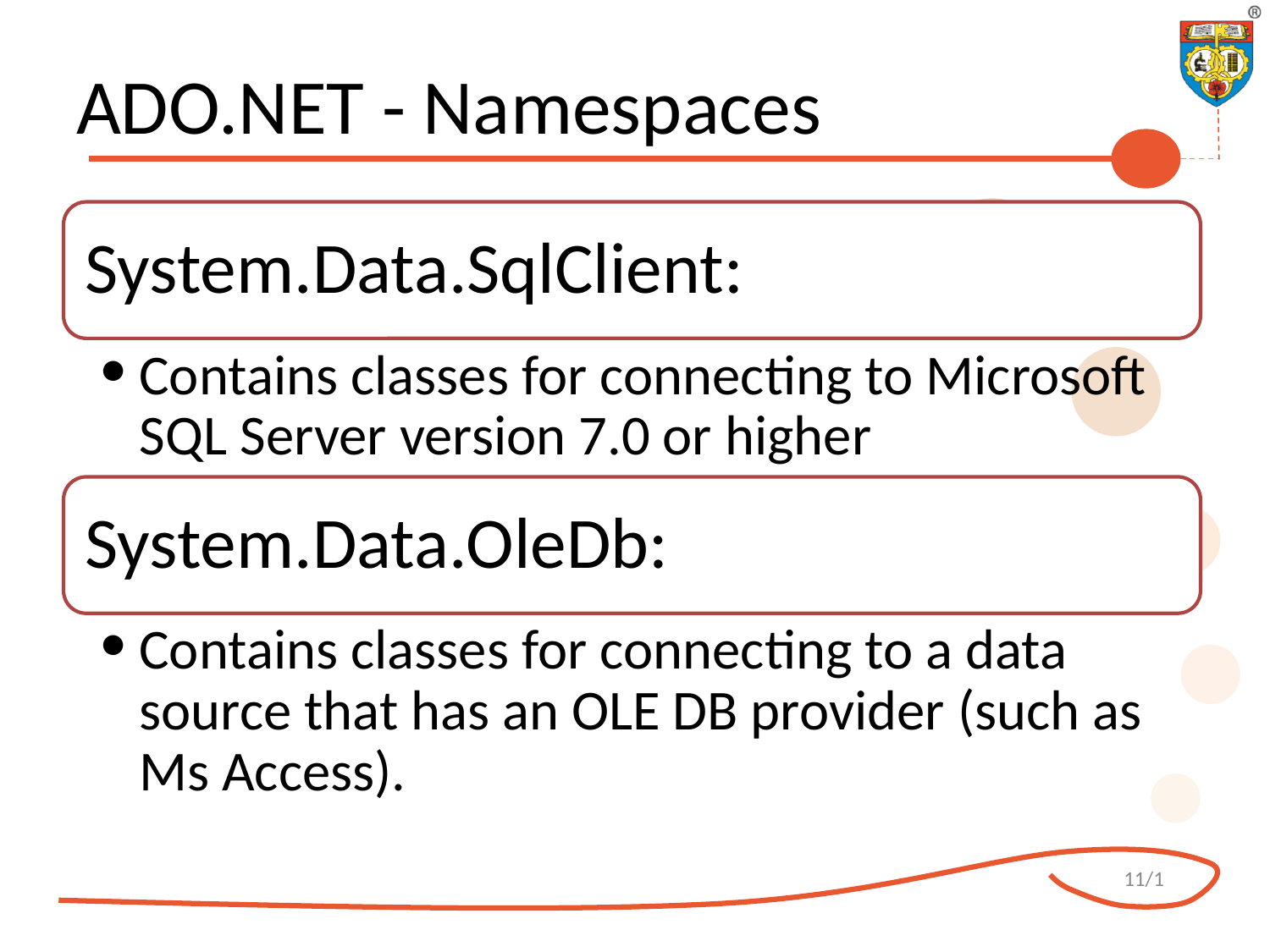

# ADO.NET - Namespaces

System.Data.SqlClient:

Contains classes for connecting to Microsoft SQL Server version 7.0 or higher

System.Data.OleDb:

Contains classes for connecting to a data source that has an OLE DB provider (such as Ms Access).